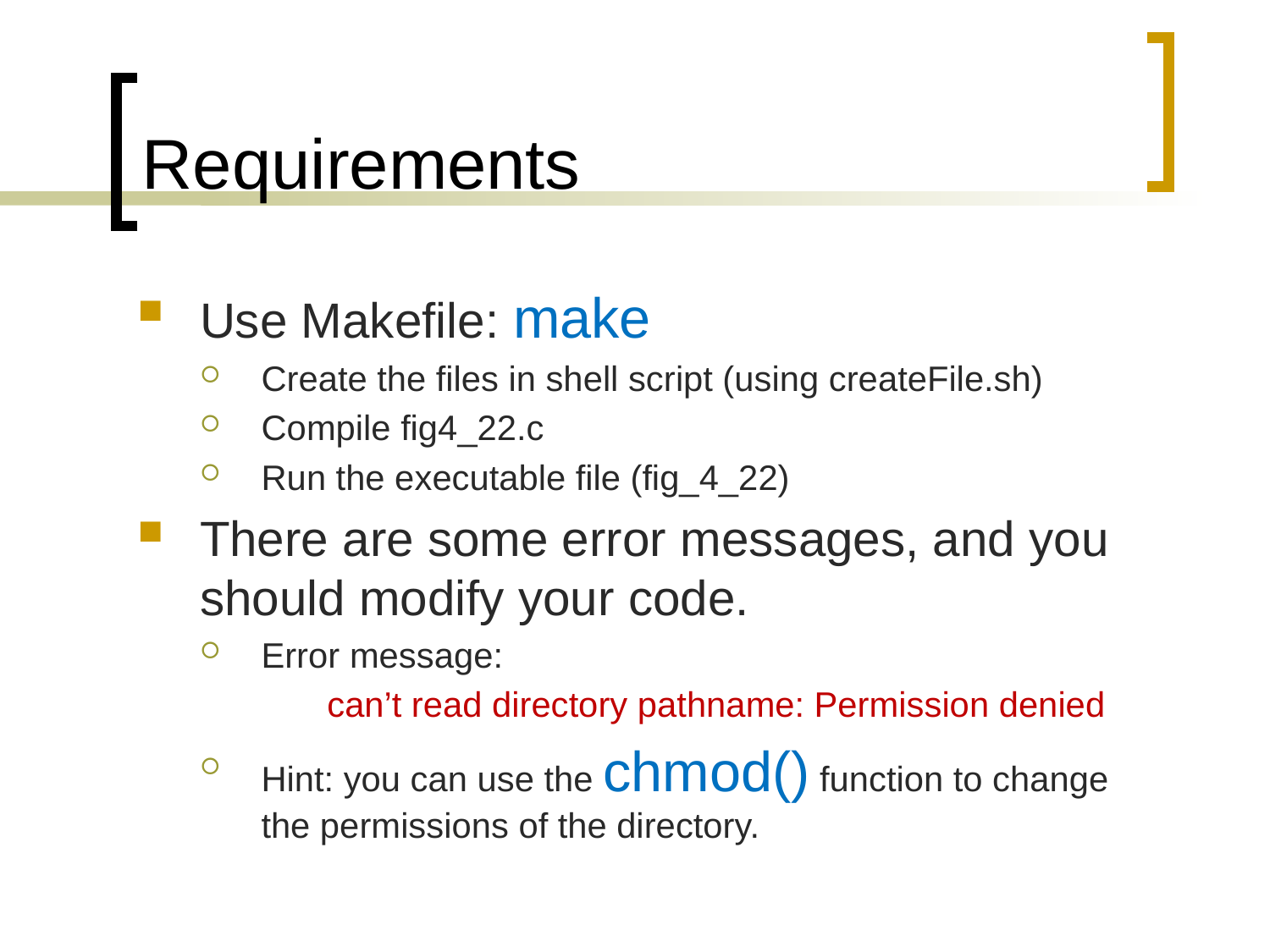

# Requirements
Use Makefile: make
Create the files in shell script (using createFile.sh)
Compile fig4_22.c
Run the executable file (fig_4_22)
There are some error messages, and you should modify your code.
Error message:
	can’t read directory pathname: Permission denied
Hint: you can use the chmod() function to change the permissions of the directory.